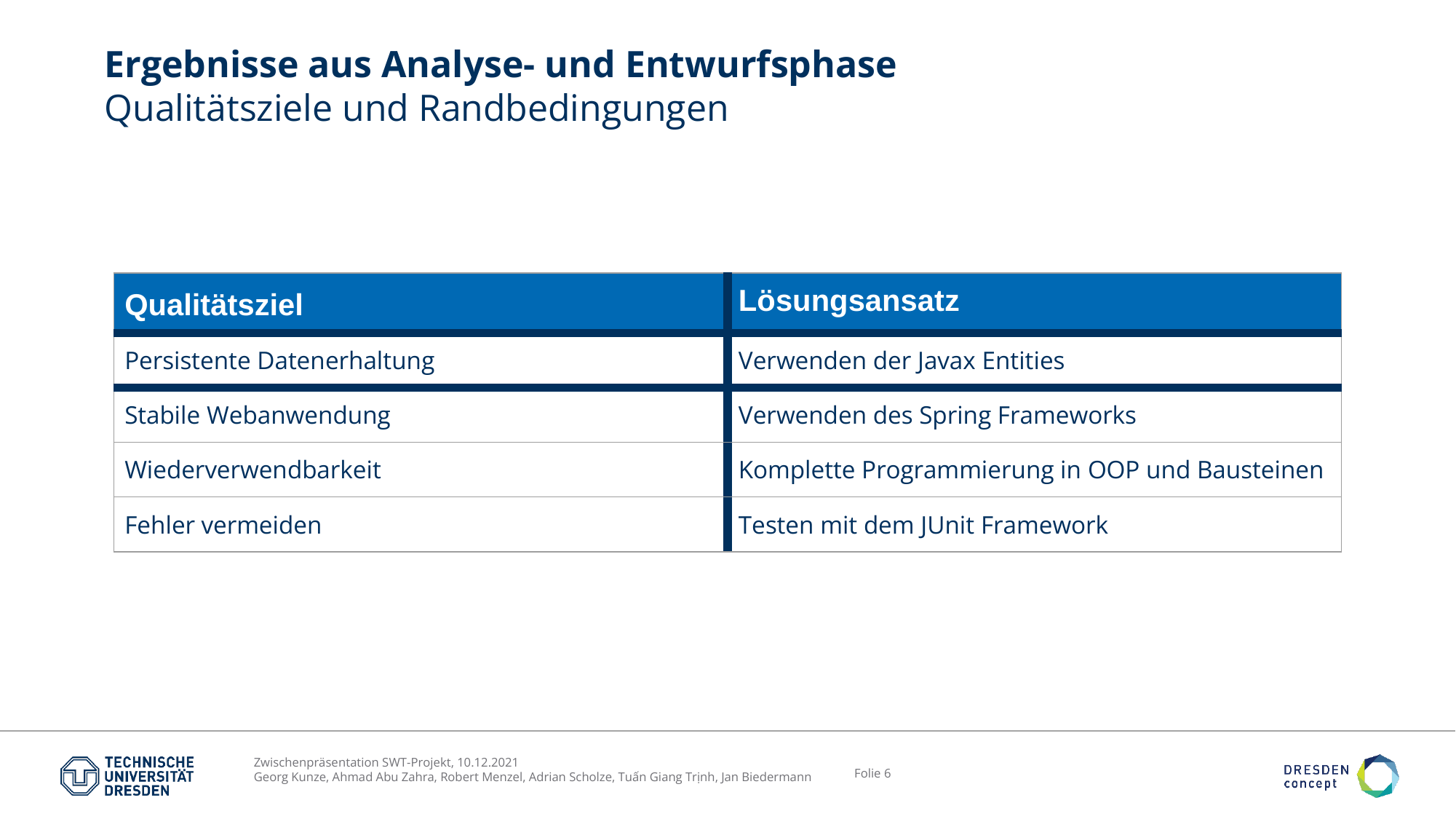

# Ergebnisse aus Analyse- und Entwurfsphase Qualitätsziele und Randbedingungen
| Qualitätsziel | Lösungsansatz |
| --- | --- |
| Persistente Datenerhaltung | Verwenden der Javax Entities |
| Stabile Webanwendung | Verwenden des Spring Frameworks |
| Wiederverwendbarkeit | Komplette Programmierung in OOP und Bausteinen |
| Fehler vermeiden | Testen mit dem JUnit Framework |